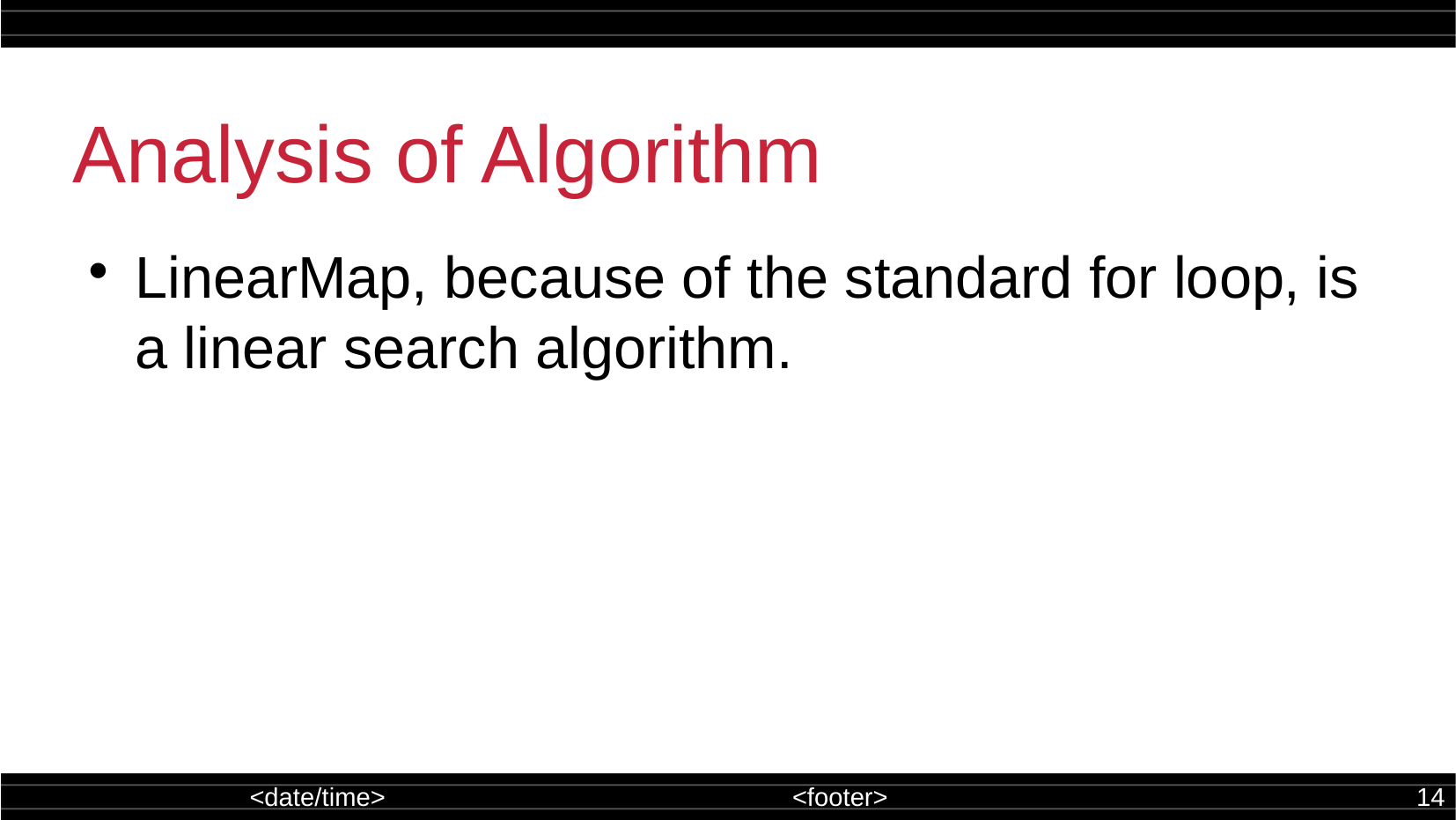

Analysis of Algorithm
LinearMap, because of the standard for loop, is a linear search algorithm.